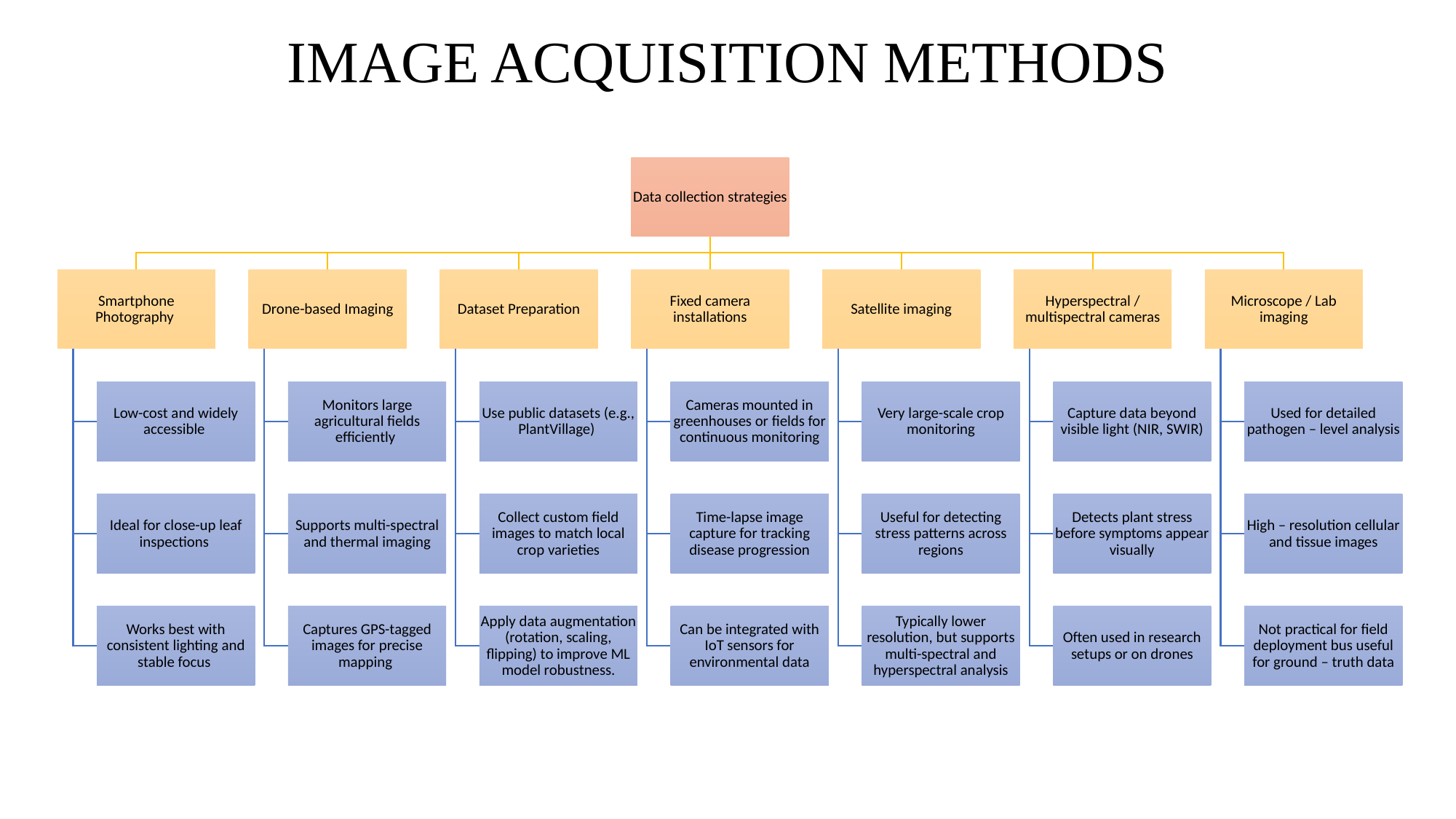

# IMAGE ACQUISITION METHODS
Data collection strategies
Smartphone Photography
Low-cost and widely accessible
Ideal for close-up leaf inspections
Works best with consistent lighting and stable focus
Drone-based Imaging
Monitors large agricultural fields efficiently
Supports multi-spectral and thermal imaging
Captures GPS-tagged images for precise mapping
Dataset Preparation
Use public datasets (e.g., PlantVillage)
Collect custom field images to match local crop varieties
Apply data augmentation (rotation, scaling, flipping) to improve ML model robustness.
Fixed camera installations
Cameras mounted in greenhouses or fields for continuous monitoring
Time-lapse image capture for tracking disease progression
Can be integrated with IoT sensors for environmental data
Satellite imaging
Very large-scale crop monitoring
Useful for detecting stress patterns across regions
Typically lower resolution, but supports multi-spectral and hyperspectral analysis
Hyperspectral / multispectral cameras
Capture data beyond visible light (NIR, SWIR)
Detects plant stress before symptoms appear visually
Often used in research setups or on drones
Microscope / Lab imaging
Used for detailed pathogen – level analysis
High – resolution cellular and tissue images
Not practical for field deployment bus useful for ground – truth data